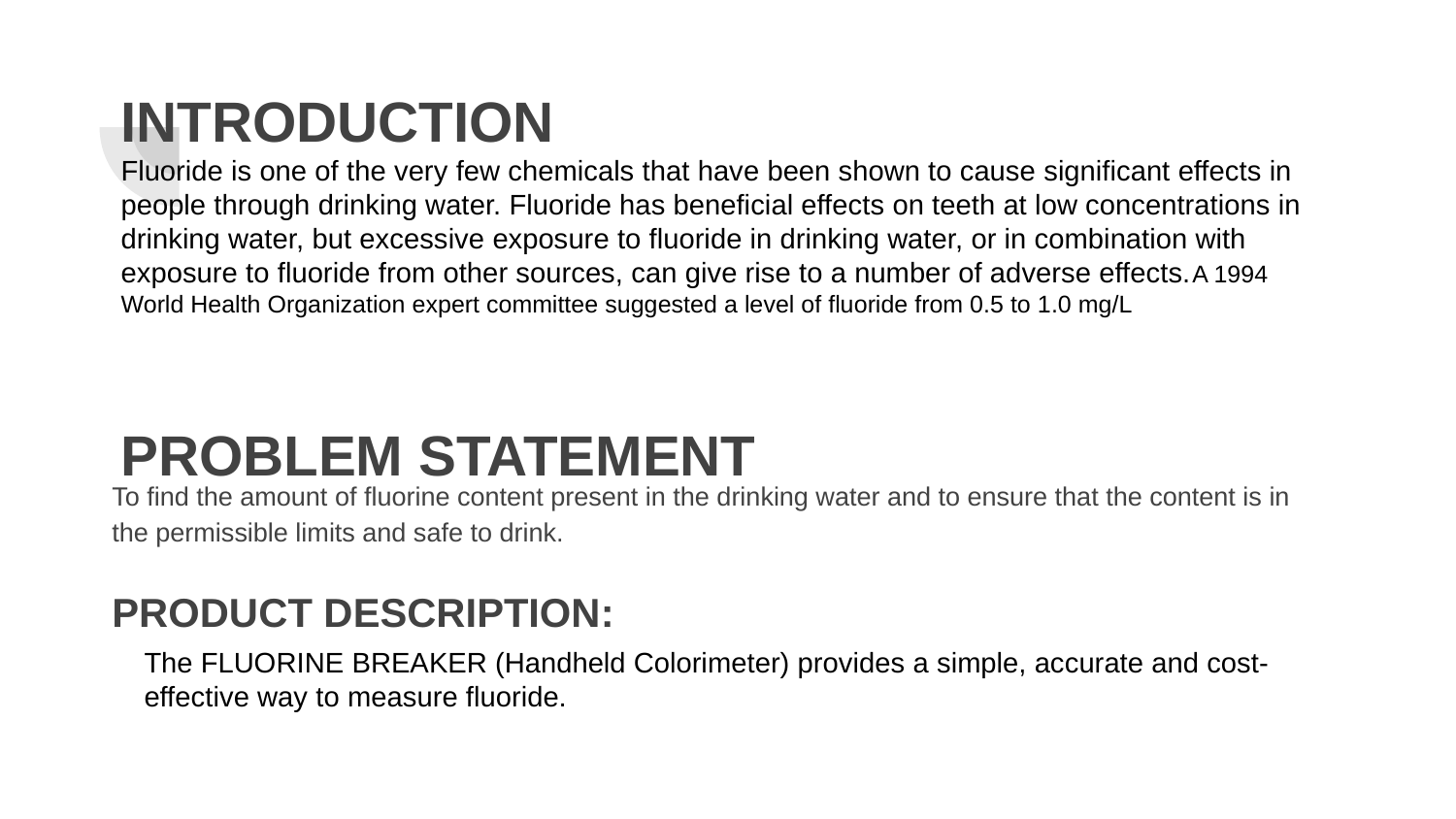

# INTRODUCTION Fluoride is one of the very few chemicals that have been shown to cause significant effects in people through drinking water. Fluoride has beneficial effects on teeth at low concentrations in drinking water, but excessive exposure to fluoride in drinking water, or in combination with exposure to fluoride from other sources, can give rise to a number of adverse effects.A 1994 World Health Organization expert committee suggested a level of fluoride from 0.5 to 1.0 mg/L PROBLEM STATEMENT

To find the amount of fluorine content present in the drinking water and to ensure that the content is in the permissible limits and safe to drink.
PRODUCT DESCRIPTION:

The FLUORINE BREAKER (Handheld Colorimeter) provides a simple, accurate and cost-effective way to measure fluoride.